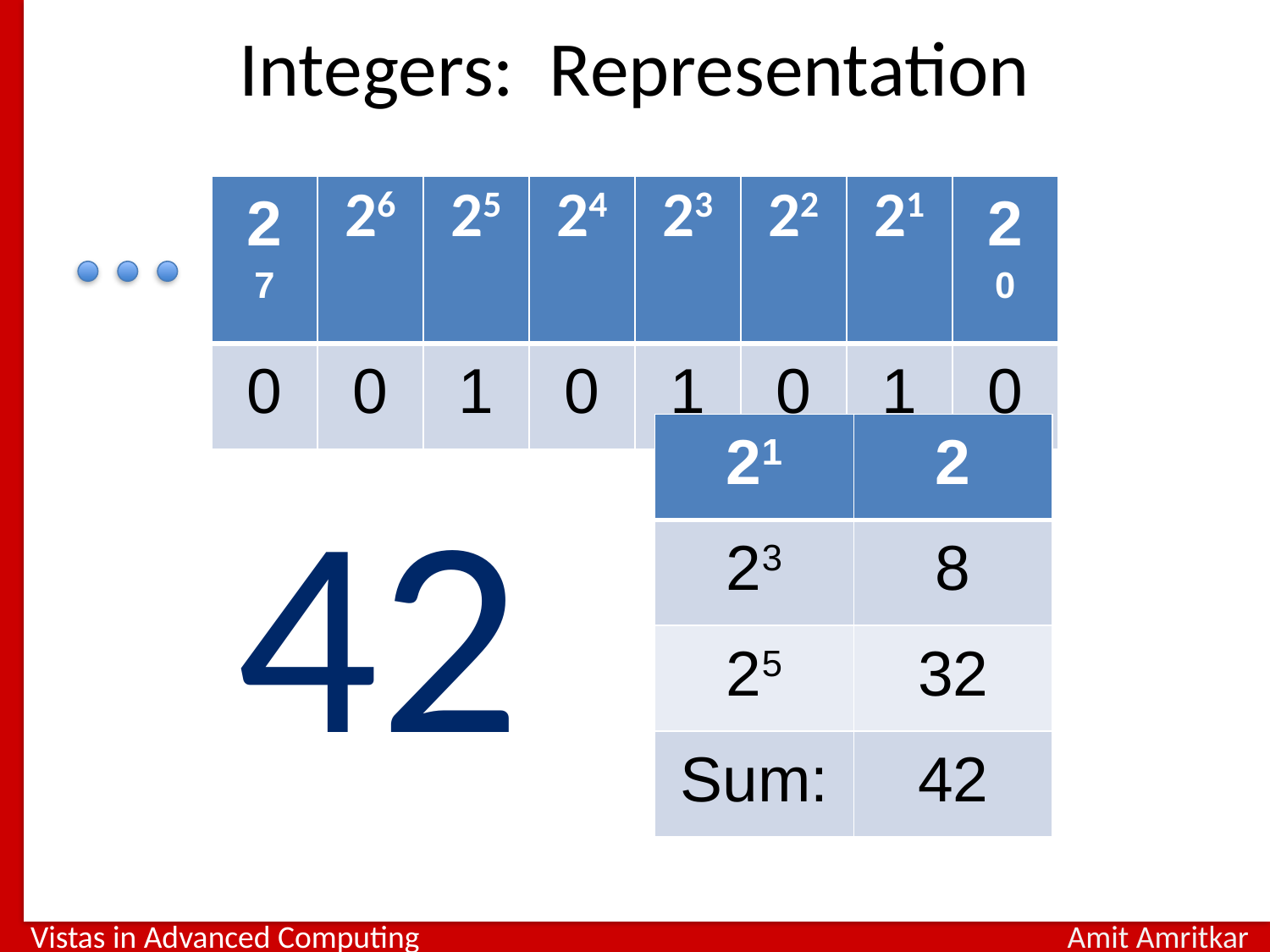

# Integers:  Representation
| 27 | 26 | 25 | 24 | 23 | 22 | 21 | 20 |
| --- | --- | --- | --- | --- | --- | --- | --- |
| 0 | 0 | 1 | 0 | 1 | 0 | 1 | 0 |

| 21 | 2 |
| --- | --- |
| 23 | 8 |
| 25 | 32 |
| Sum: | 42 |
42